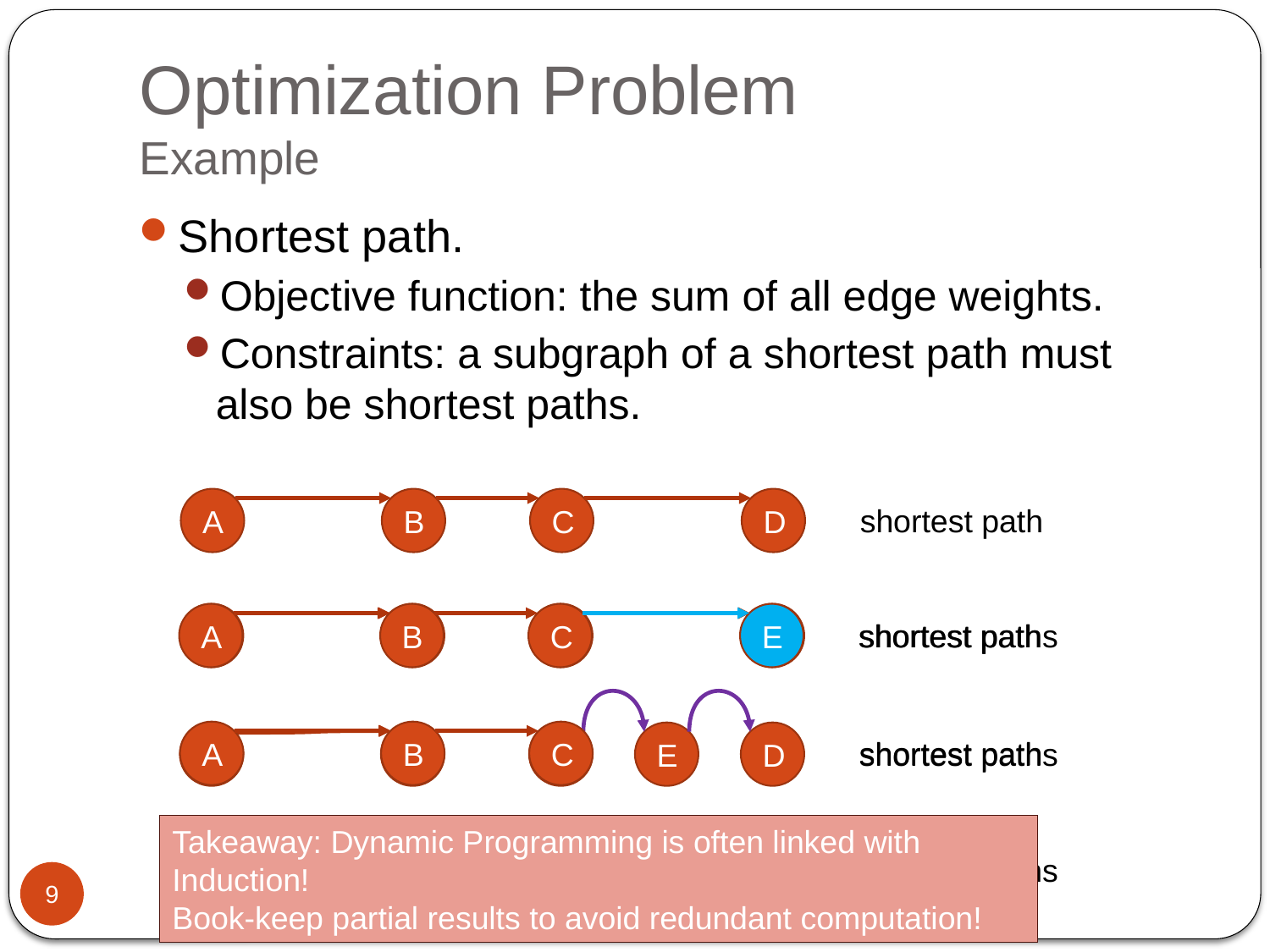

# Optimization Problem Example
Shortest path.
Objective function: the sum of all edge weights.
Constraints: a subgraph of a shortest path must also be shortest paths.
A
B
C
D
shortest path
A
B
C
E
shortest path
A
B
C
D
shortest paths
A
B
C
shortest path
A
B
C
D
shortest paths
E
Takeaway: Dynamic Programming is often linked with Induction!
Book-keep partial results to avoid redundant computation!
A
B
C
D
shortest paths
E
9